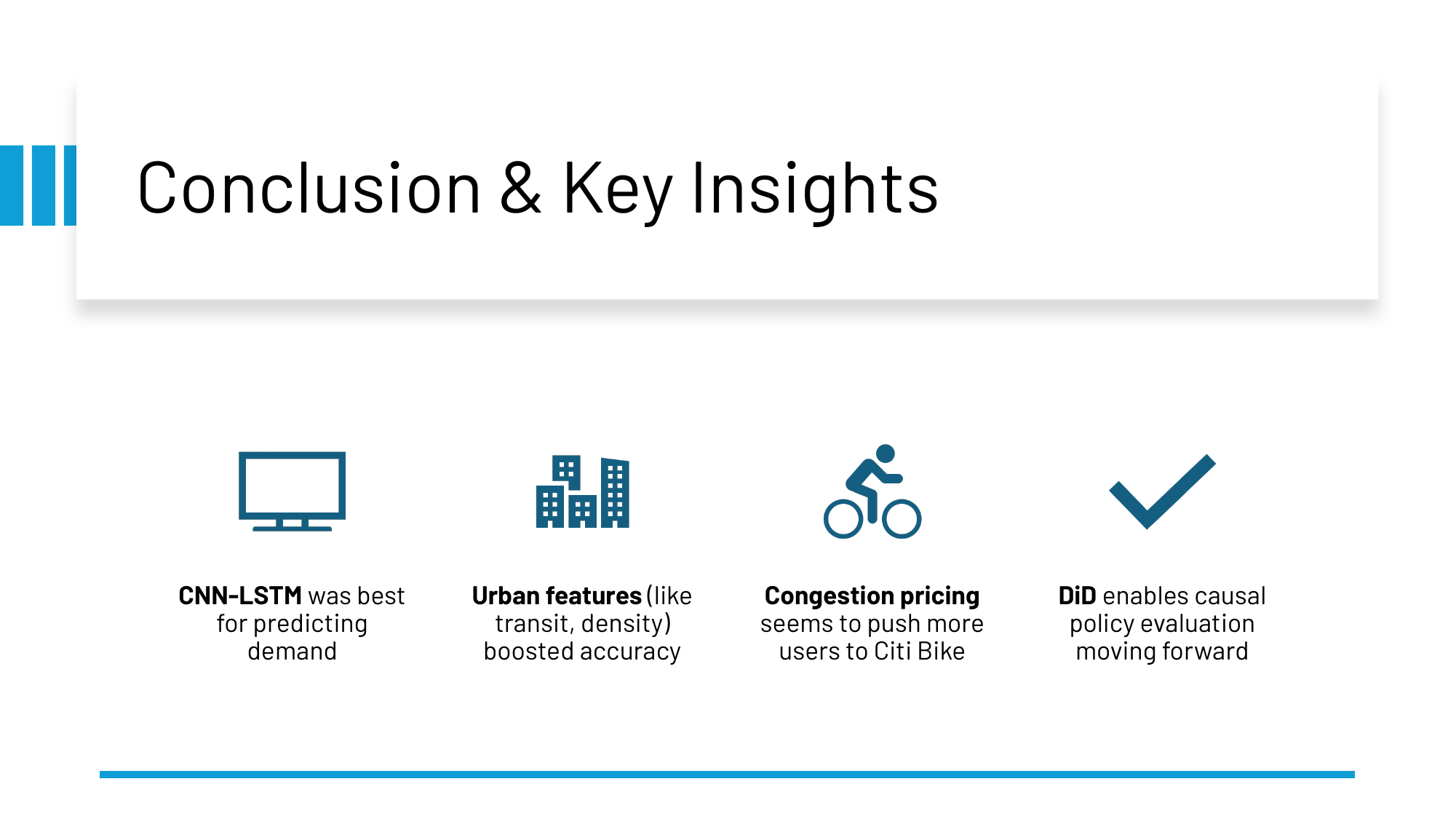

# Conclusion & Key Insights

CNN-LSTM was best for predicting demand
Urban features (like transit, density) boosted accuracy
Congestion pricing seems to push more users to Citi Bike
DiD enables causal policy evaluation moving forward